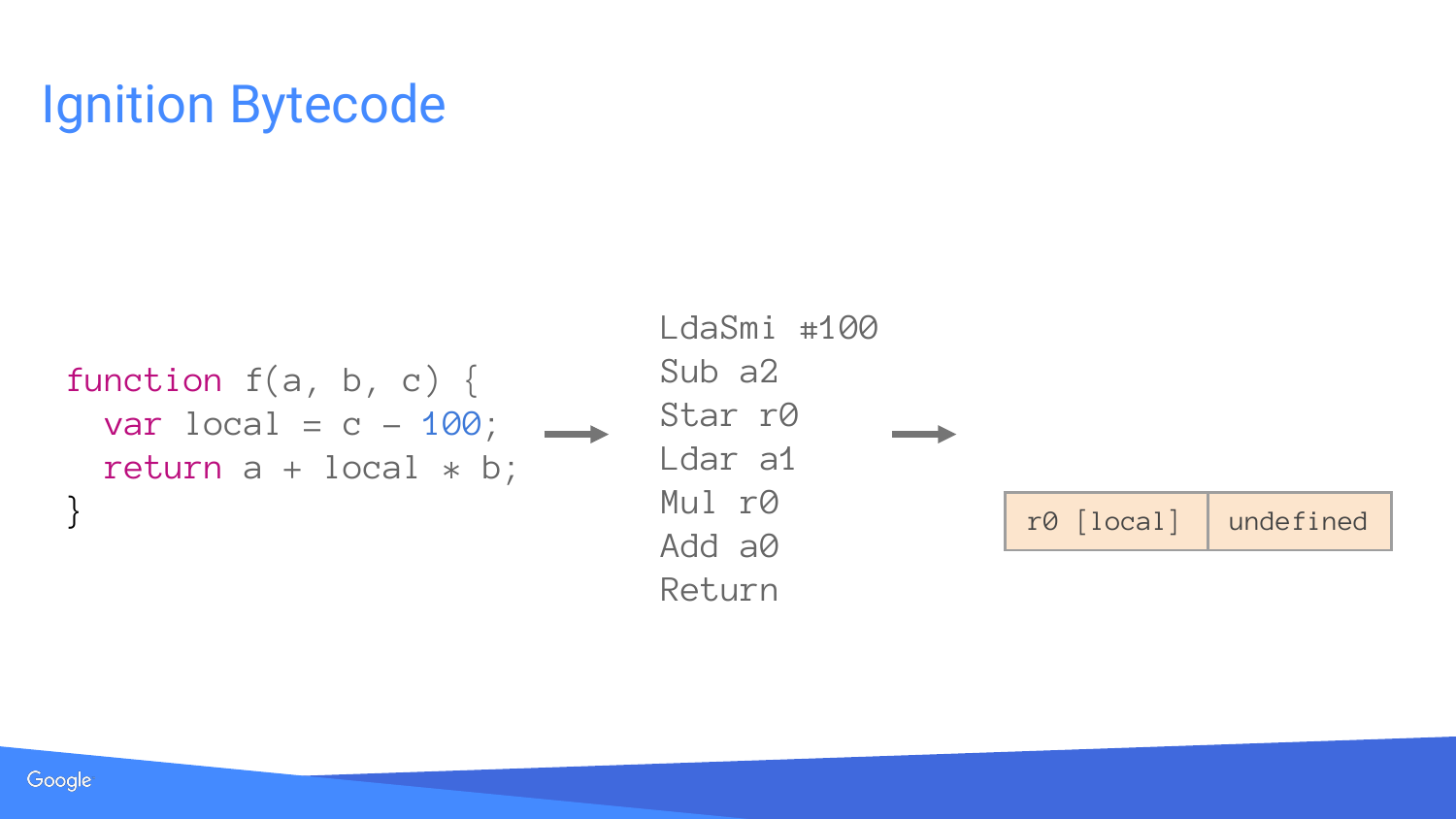

# Ignition Bytecode
LdaSmi #100
Sub a2
Star r0
Ldar a1
Mul r0
Add a0
Return
function f(a, b, c) {
  var local = c - 100;
  return a + local * b;
}

| r0 [local] | undefined |
| --- | --- |